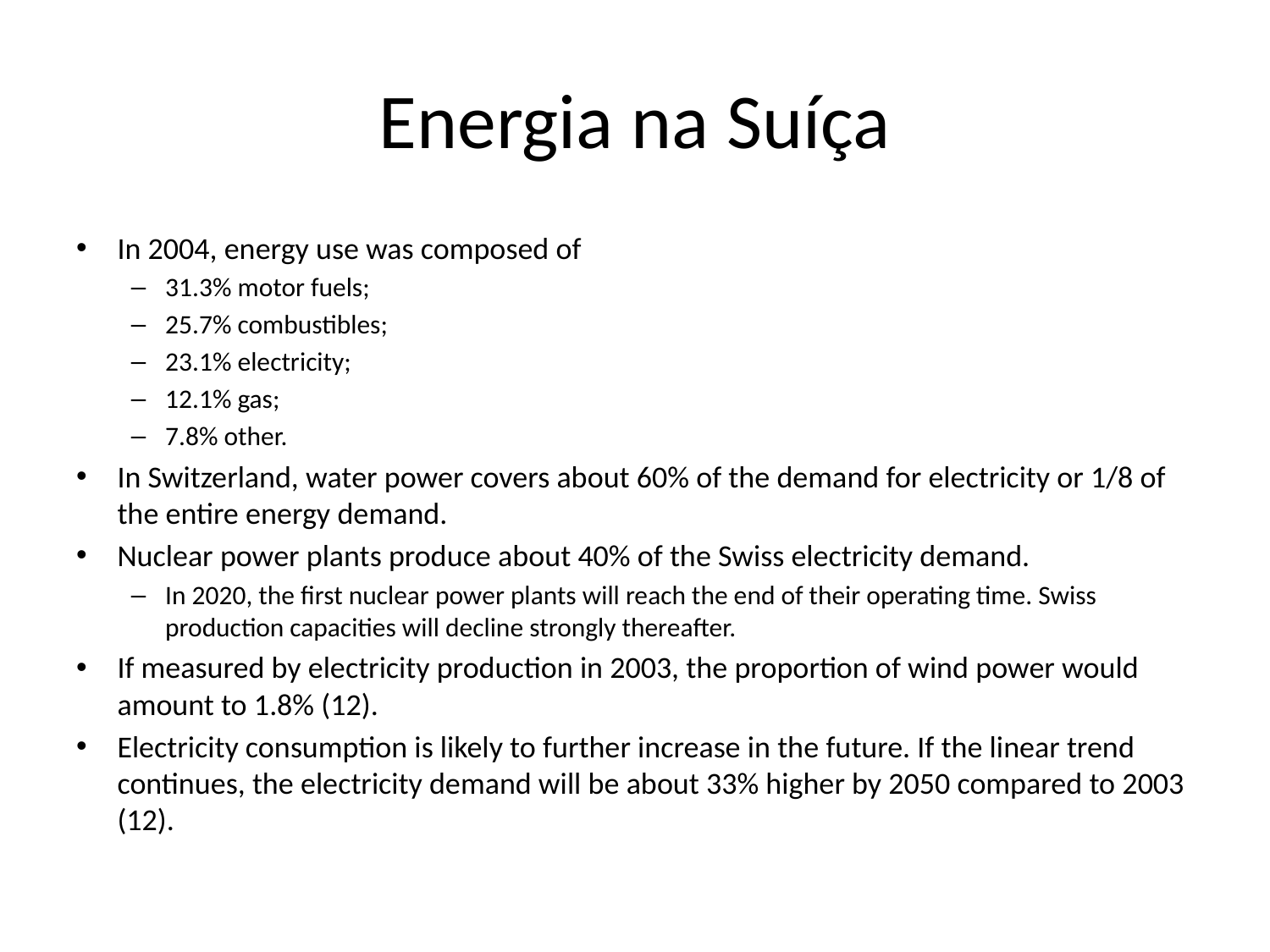

# Energia na Suíça
In 2004, energy use was composed of
31.3% motor fuels;
25.7% combustibles;
23.1% electricity;
12.1% gas;
7.8% other.
In Switzerland, water power covers about 60% of the demand for electricity or 1/8 of the entire energy demand.
Nuclear power plants produce about 40% of the Swiss electricity demand.
In 2020, the first nuclear power plants will reach the end of their operating time. Swiss production capacities will decline strongly thereafter.
If measured by electricity production in 2003, the proportion of wind power would amount to 1.8% (12).
Electricity consumption is likely to further increase in the future. If the linear trend continues, the electricity demand will be about 33% higher by 2050 compared to 2003 (12).